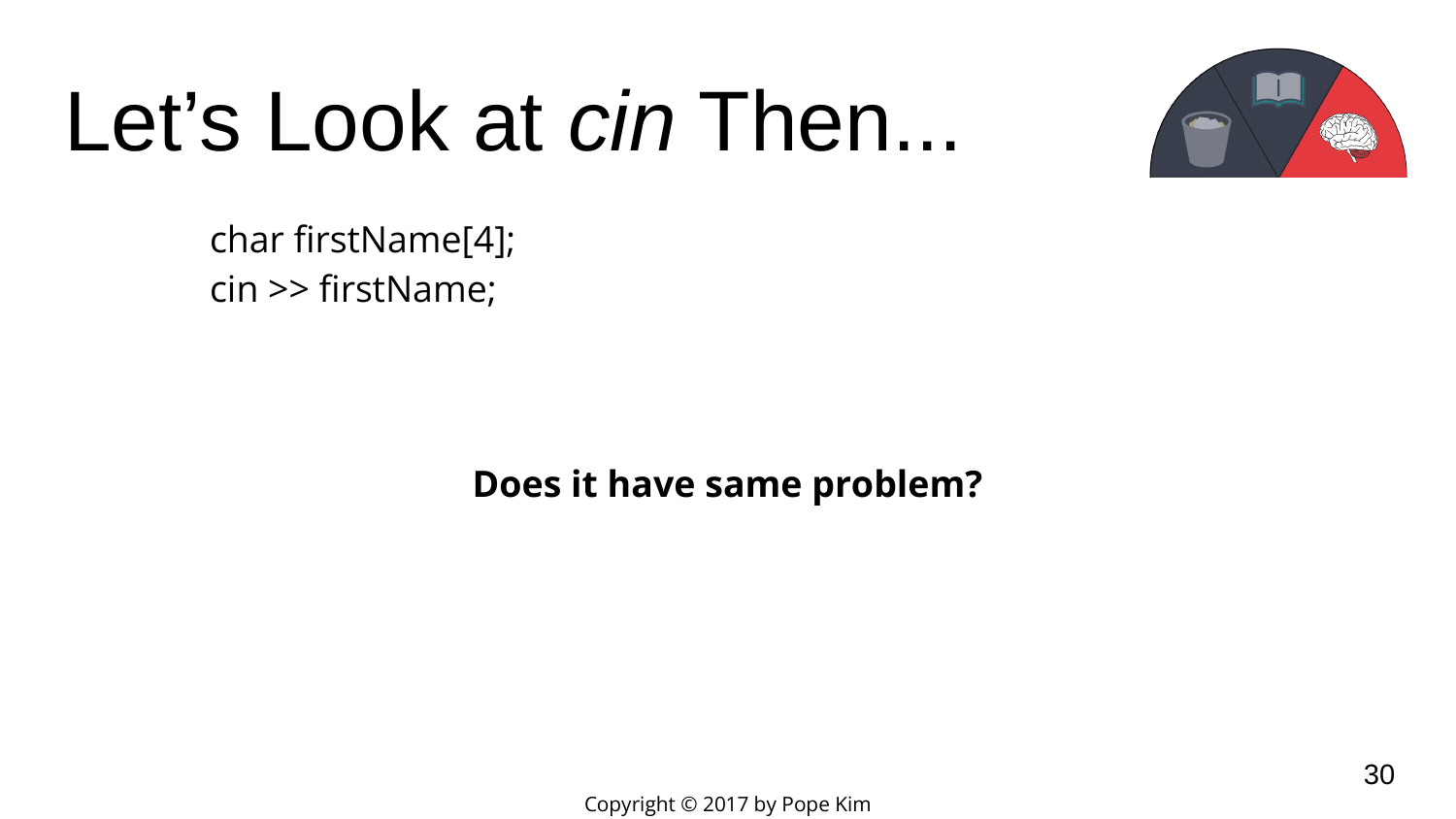

# Let’s Look at cin Then...
	char firstName[4];
	cin >> firstName;

Does it have same problem?
30